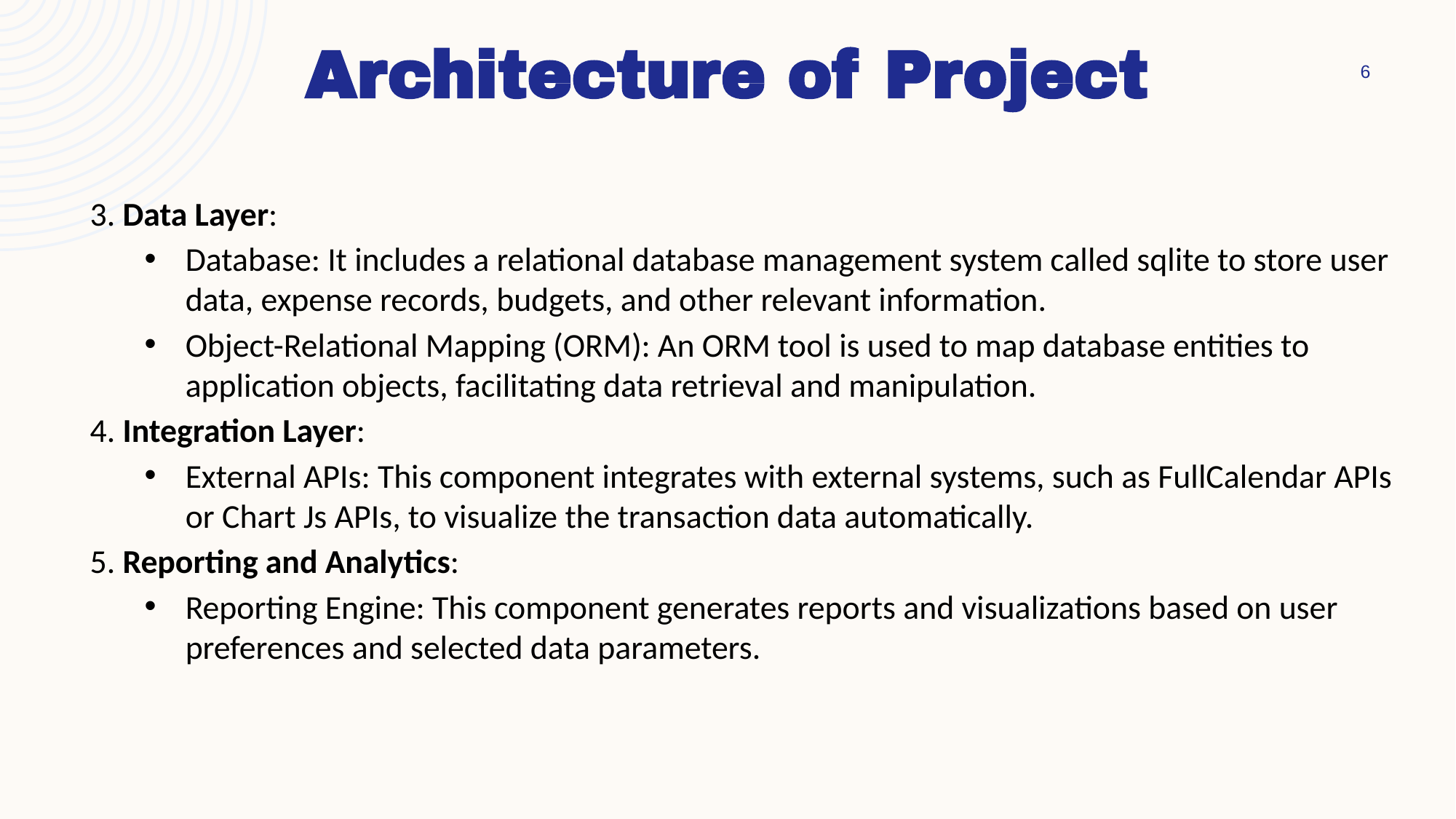

# Architecture of Project
6
3. Data Layer:
Database: It includes a relational database management system called sqlite to store user data, expense records, budgets, and other relevant information.
Object-Relational Mapping (ORM): An ORM tool is used to map database entities to application objects, facilitating data retrieval and manipulation.
4. Integration Layer:
External APIs: This component integrates with external systems, such as FullCalendar APIs or Chart Js APIs, to visualize the transaction data automatically.
5. Reporting and Analytics:
Reporting Engine: This component generates reports and visualizations based on user preferences and selected data parameters.